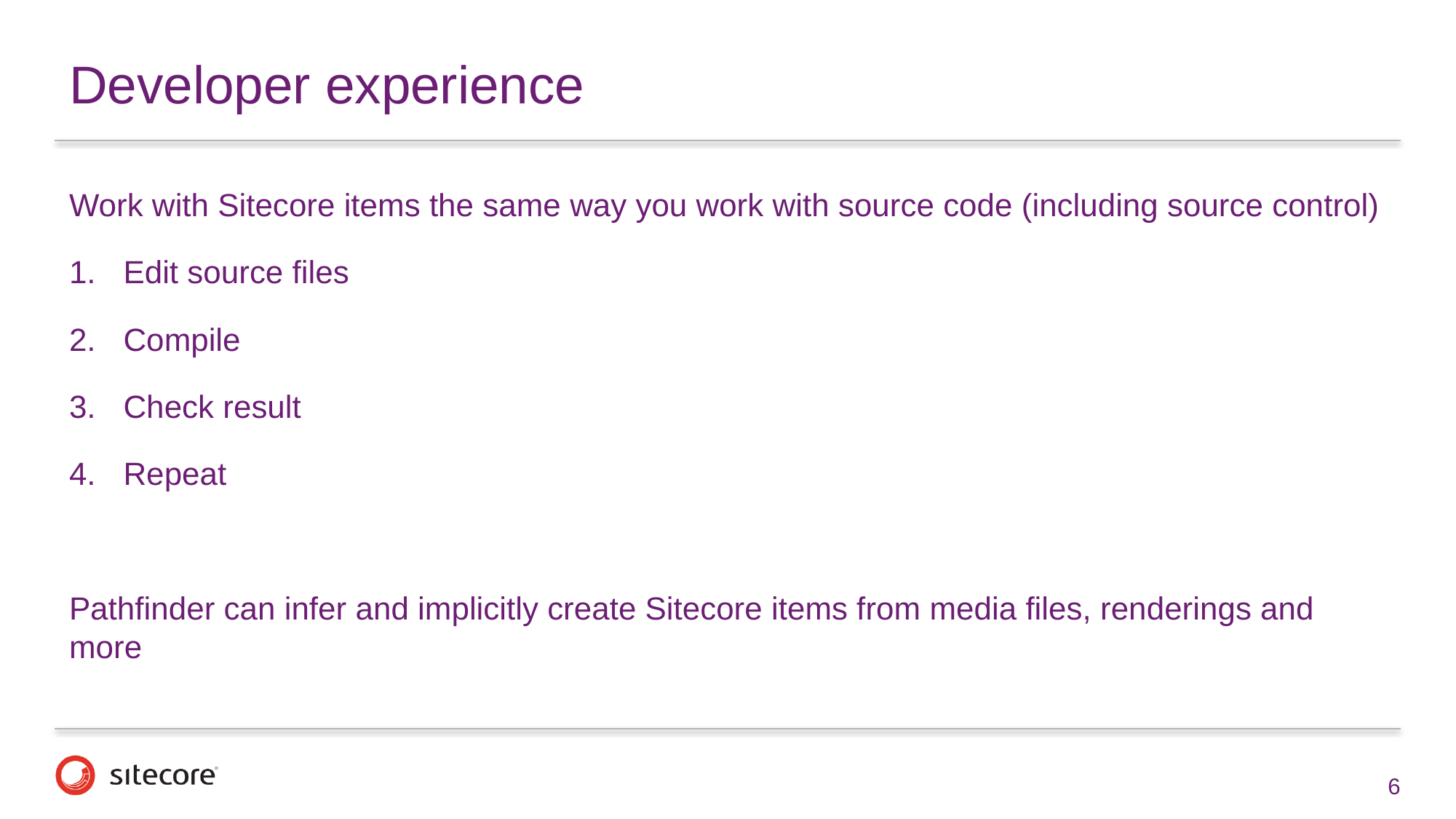

# Developer experience
Work with Sitecore items the same way you work with source code (including source control)
Edit source files
Compile
Check result
Repeat

Pathfinder can infer and implicitly create Sitecore items from media files, renderings and more